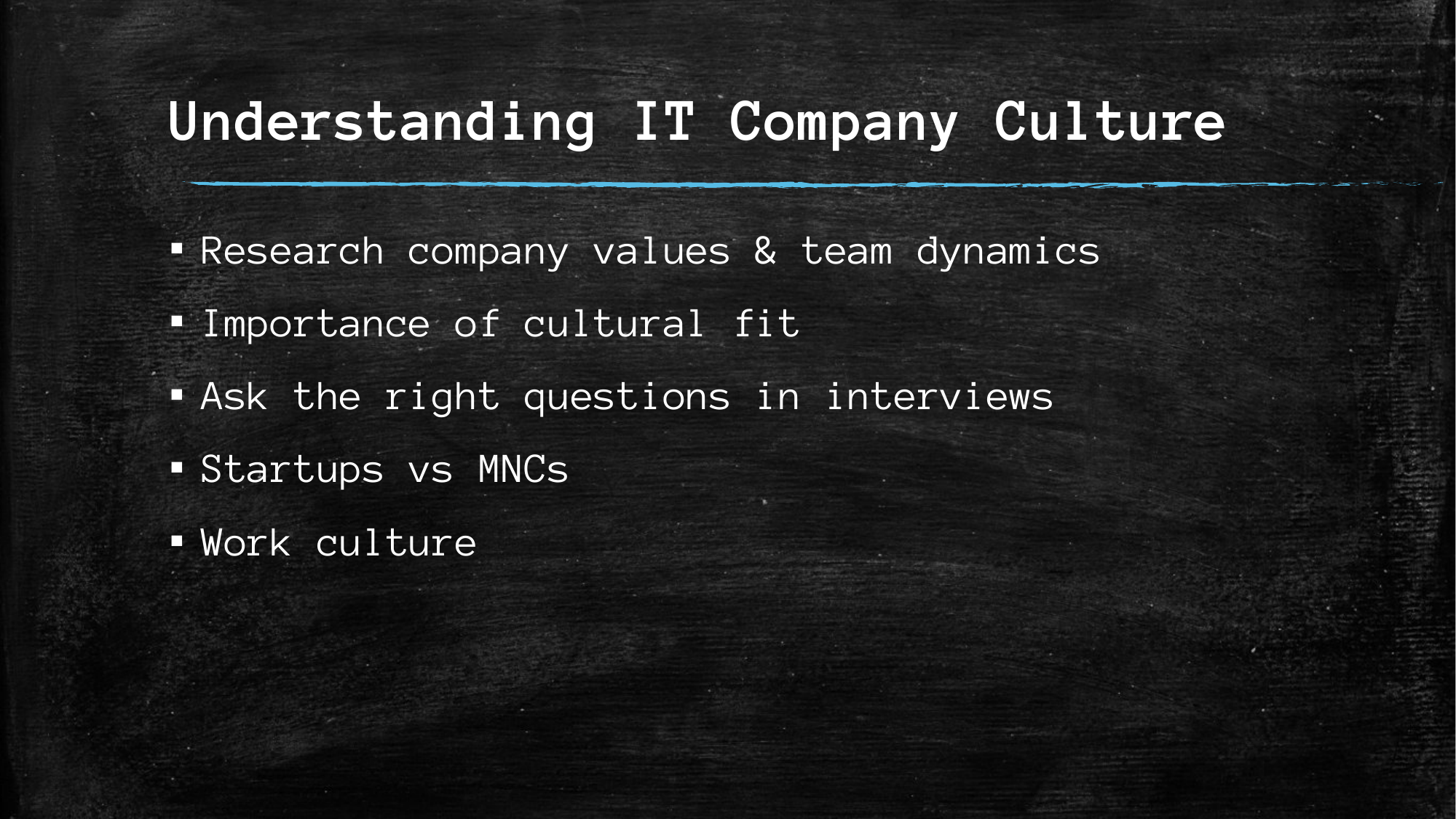

# Understanding IT Company Culture
Research company values & team dynamics
Importance of cultural fit
Ask the right questions in interviews
Startups vs MNCs
Work culture